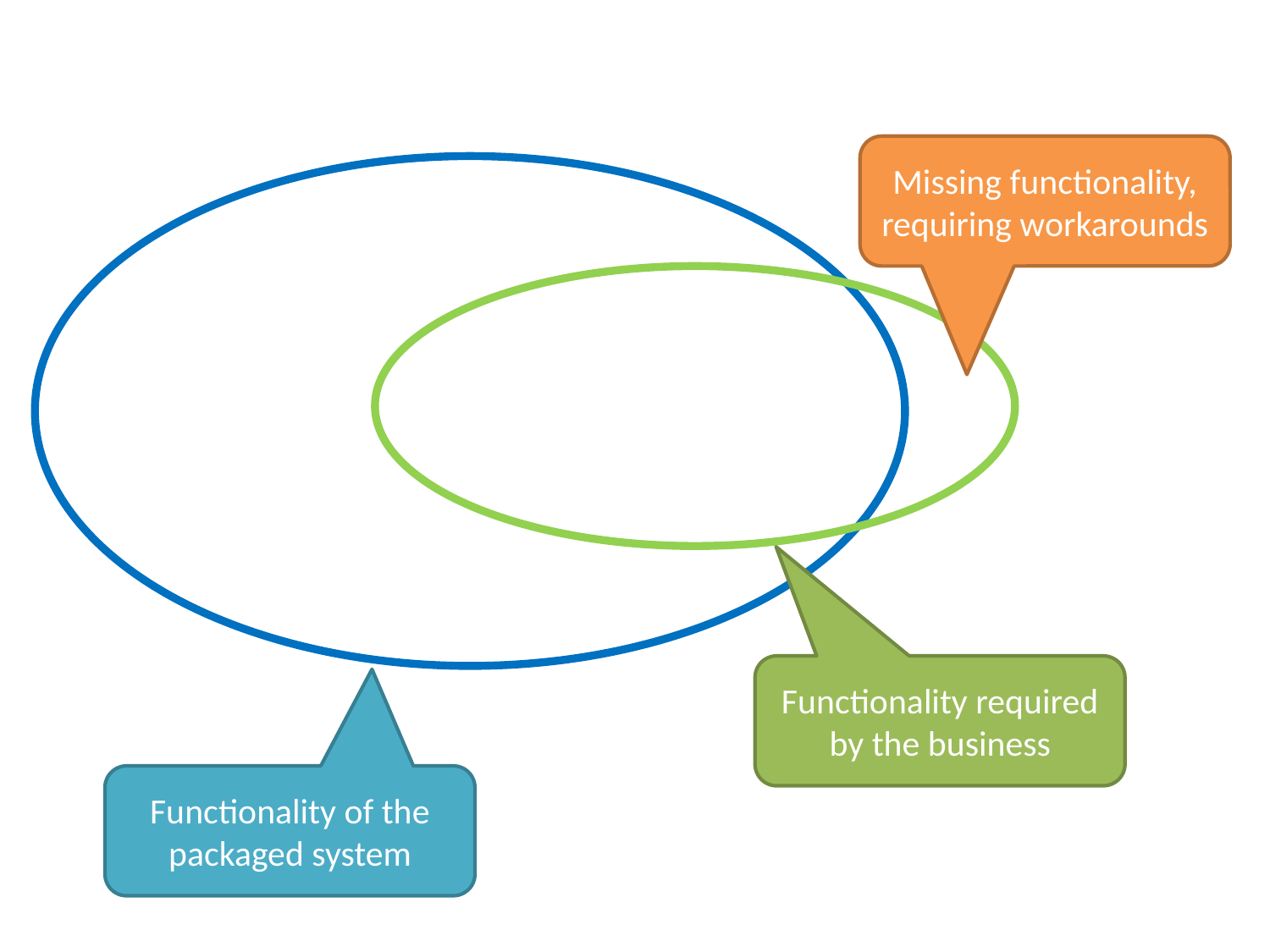

Missing functionality, requiring workarounds

Functionality required by the business
Functionality of the packaged system